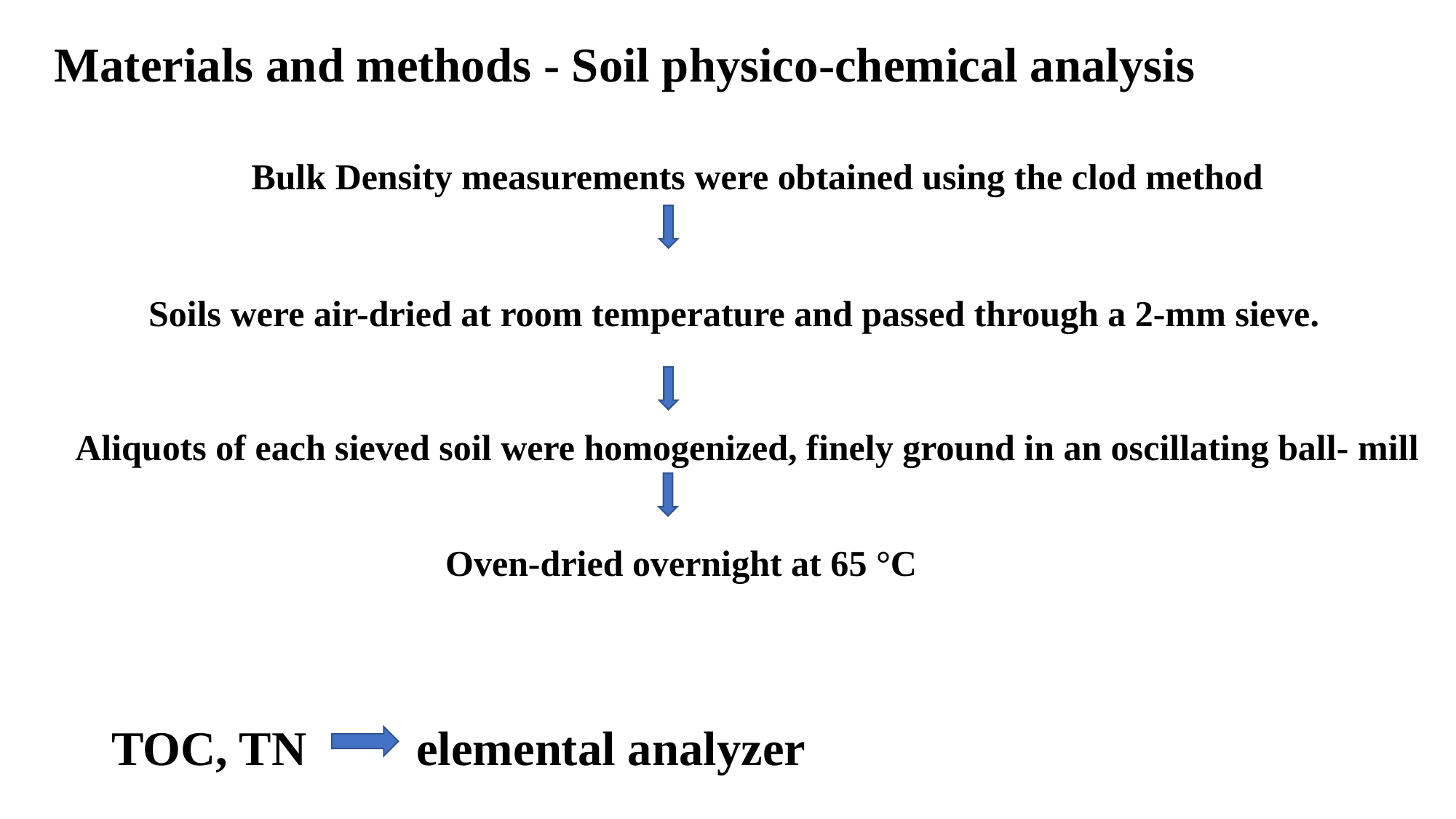

Materials and methods - Soil physico-chemical analysis
Bulk Density measurements were obtained using the clod method

Soils were air-dried at room temperature and passed through a 2-mm sieve.

Aliquots of each sieved soil were homogenized, finely ground in an oscillating ball- mill

Oven-dried overnight at 65 °C
TOC, TN         elemental analyzer